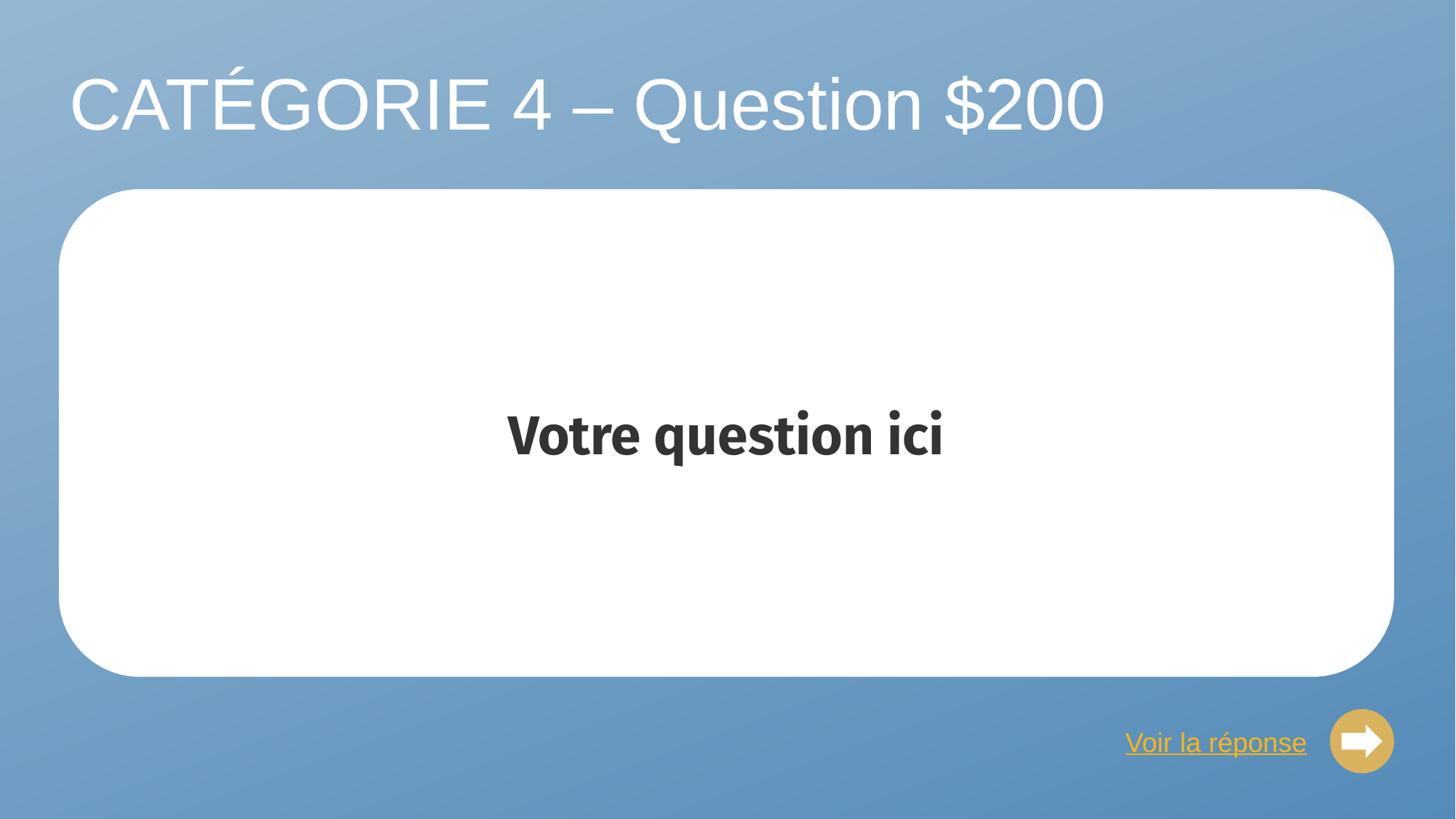

# CATÉGORIE 4 – Question $200
Votre question ici

Voir la réponse